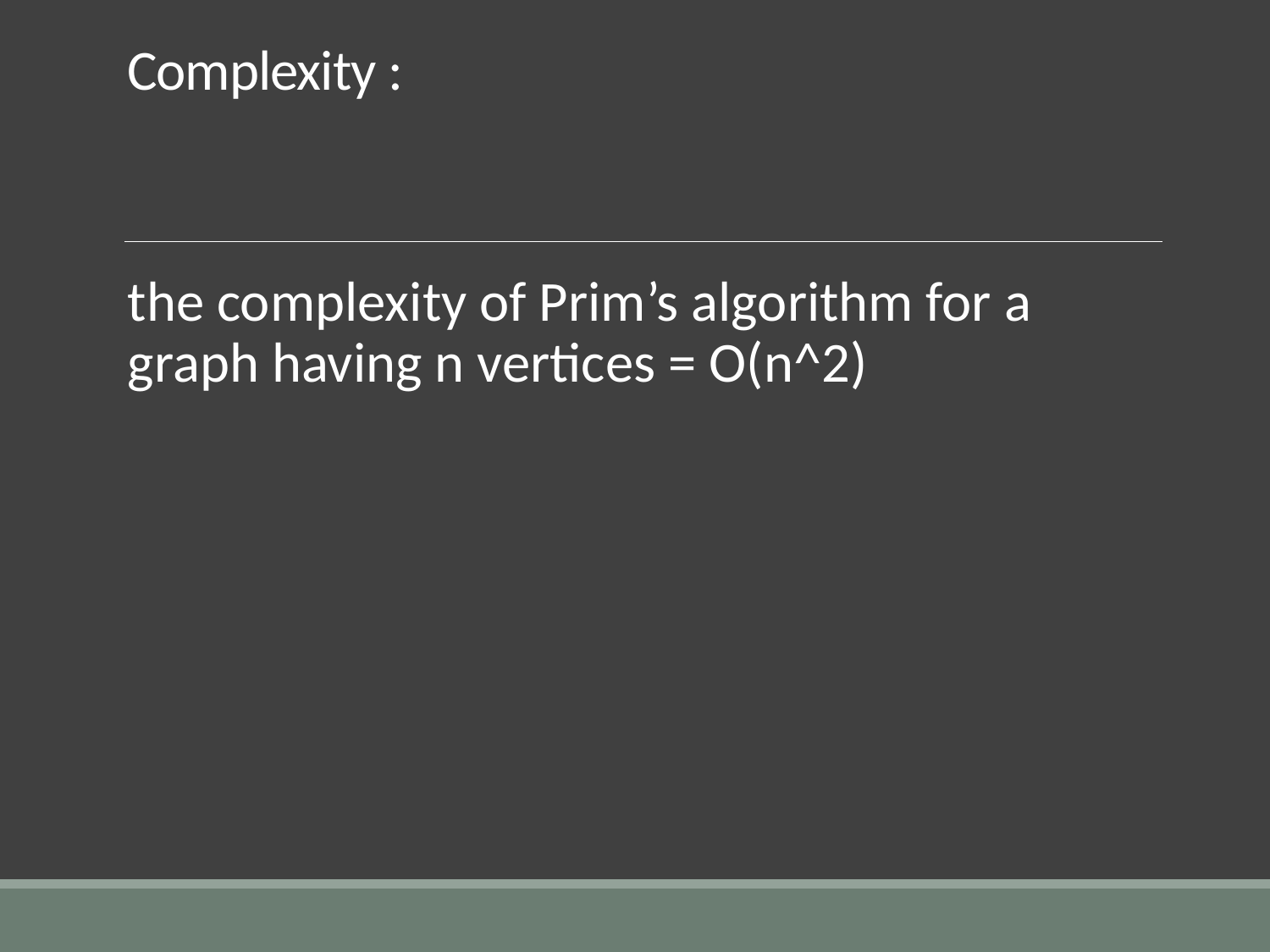

# Complexity :
the complexity of Prim’s algorithm for a graph having n vertices = O(n^2)